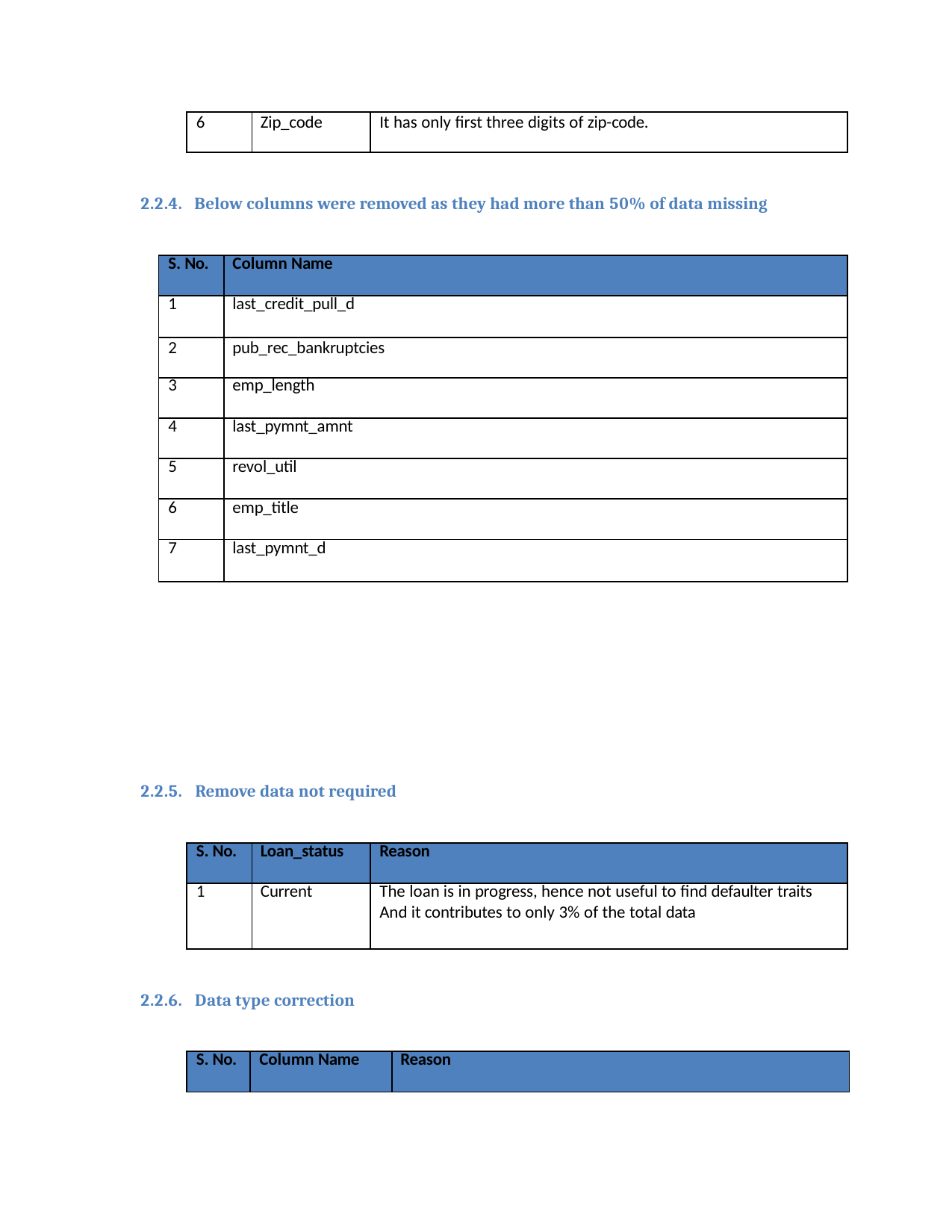

| 6 | Zip\_code | It has only first three digits of zip-code. |
| --- | --- | --- |
2.2.4.  Below columns were removed as they had more than 50% of data missing
| S. No. | Column Name |
| --- | --- |
| 1 | last\_credit\_pull\_d |
| 2 | pub\_rec\_bankruptcies |
| 3 | emp\_length |
| 4 | last\_pymnt\_amnt |
| 5 | revol\_util |
| 6 | emp\_title |
| 7 | last\_pymnt\_d |
2.2.5.  Remove data not required
| S. No. | Loan\_status | Reason |
| --- | --- | --- |
| 1 | Current | The loan is in progress, hence not useful to find defaulter traits And it contributes to only 3% of the total data |
2.2.6.  Data type correction
| S. No. | Column Name | Reason |
| --- | --- | --- |